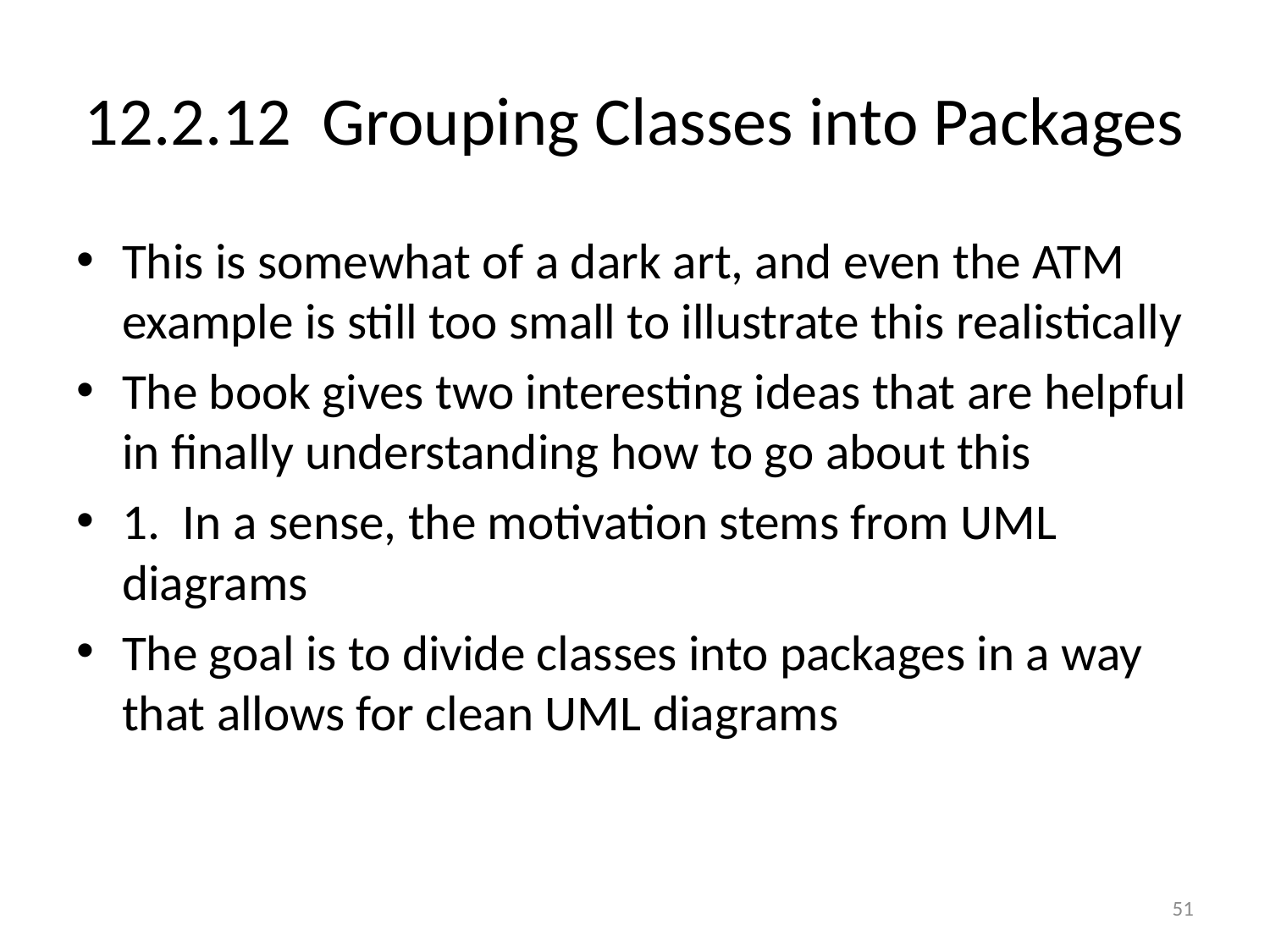

# 12.2.12  Grouping Classes into Packages
This is somewhat of a dark art, and even the ATM example is still too small to illustrate this realistically
The book gives two interesting ideas that are helpful in finally understanding how to go about this
1.  In a sense, the motivation stems from UML diagrams
The goal is to divide classes into packages in a way that allows for clean UML diagrams
51